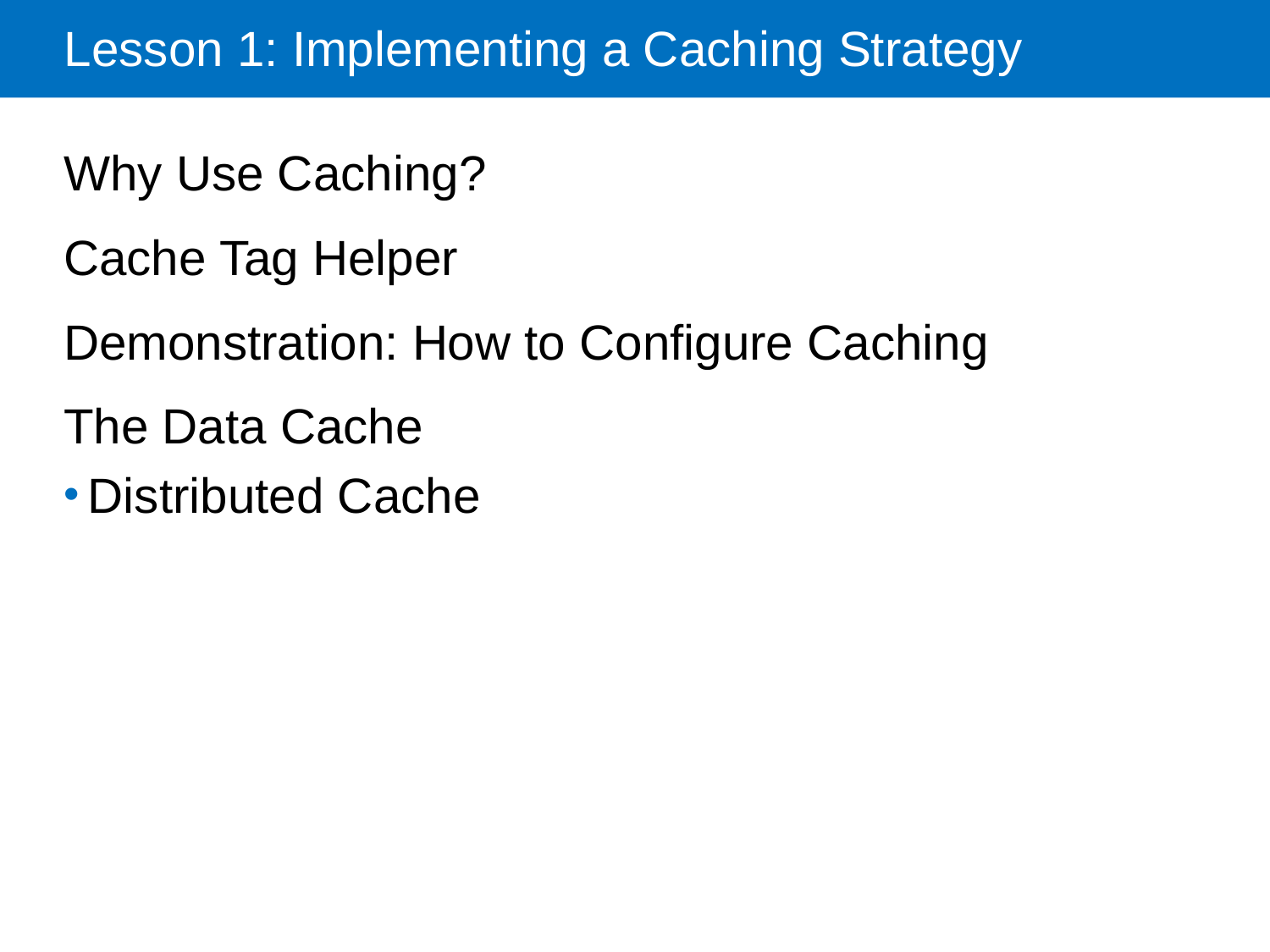

# Lesson 1: Implementing a Caching Strategy
Why Use Caching?
Cache Tag Helper
Demonstration: How to Configure Caching
The Data Cache
Distributed Cache